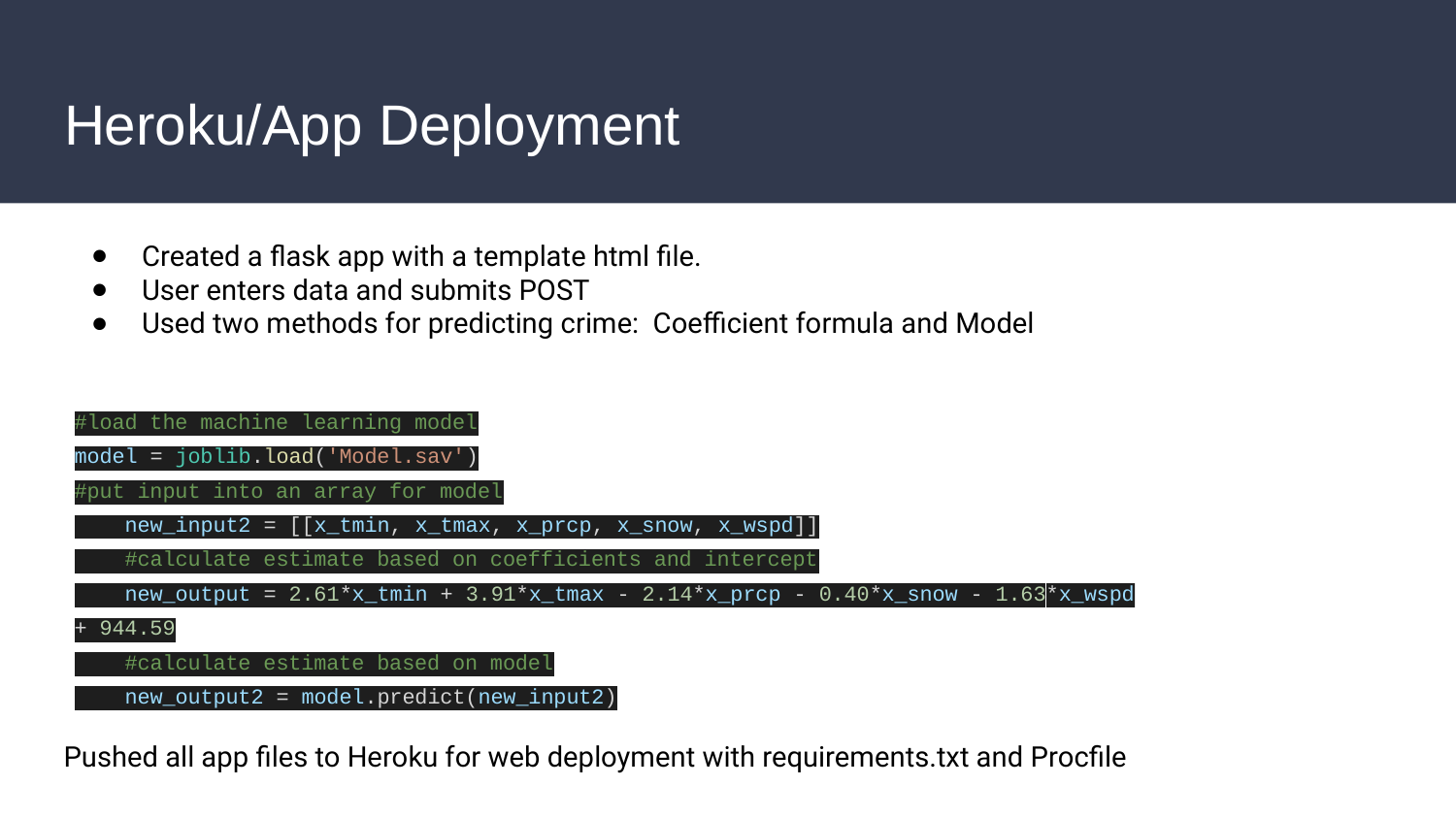

# Heroku/App Deployment
Created a flask app with a template html file.
User enters data and submits POST
Used two methods for predicting crime:  Coefficient formula and Model
#load the machine learning model
model = joblib.load('Model.sav')
#put input into an array for model
    new_input2 = [[x_tmin, x_tmax, x_prcp, x_snow, x_wspd]]
    #calculate estimate based on coefficients and intercept
    new_output = 2.61*x_tmin + 3.91*x_tmax - 2.14*x_prcp - 0.40*x_snow - 1.63*x_wspd + 944.59
    #calculate estimate based on model
    new_output2 = model.predict(new_input2)

Pushed all app files to Heroku for web deployment with requirements.txt and Procfile